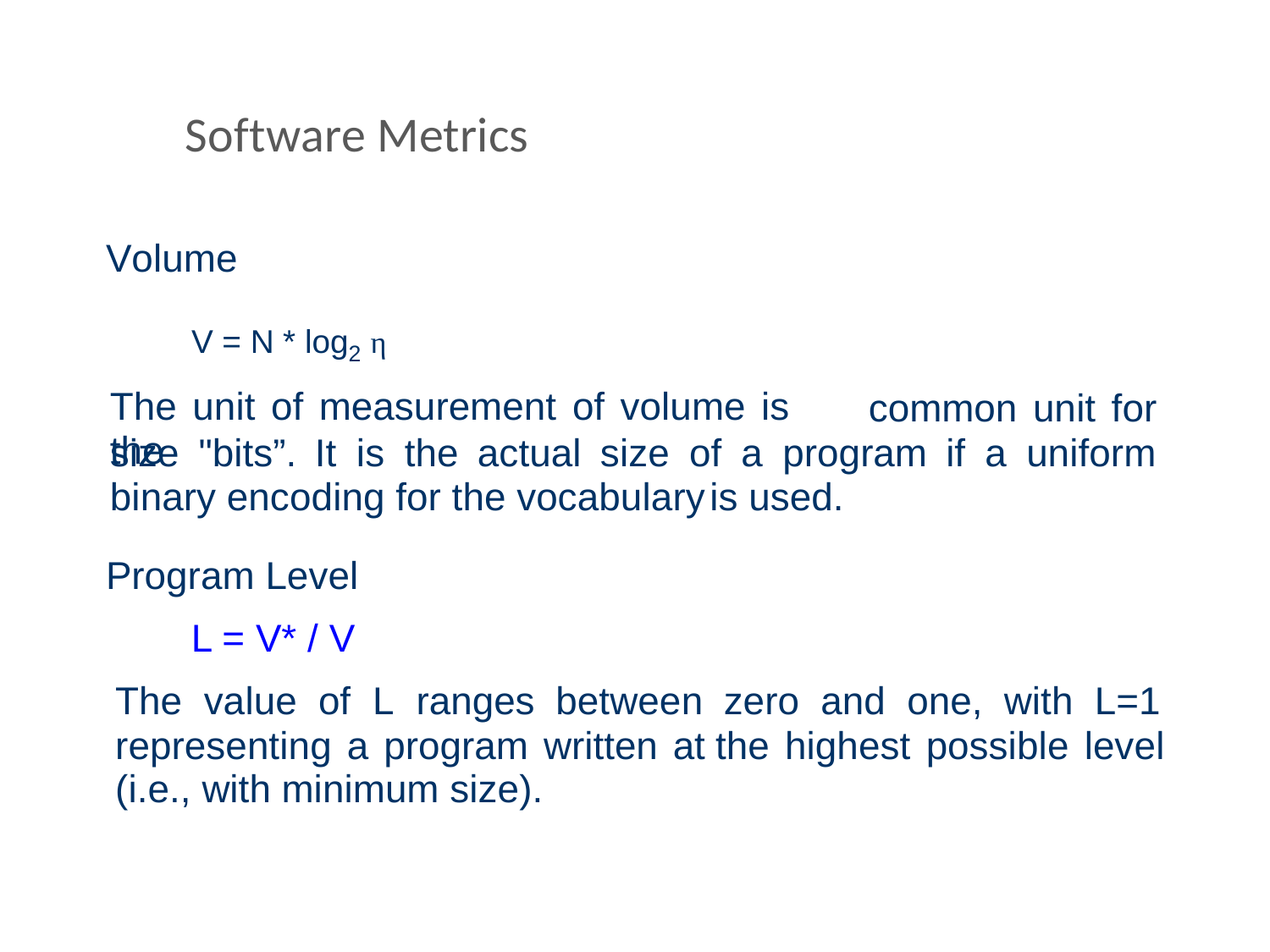

Software Metrics
Volume
V = N * log2 η
The unit of measurement of volume is the
common unit for
size
"bits”.
It
is the
actual
size
of
a
program
if
a
uniform
binary encoding for the vocabulary
is used.
Program Level
L = V* / V
The
value
of
L
ranges
between
zero
and
one,
with
L=1
representing a program written at
(i.e., with minimum size).
the highest possible level